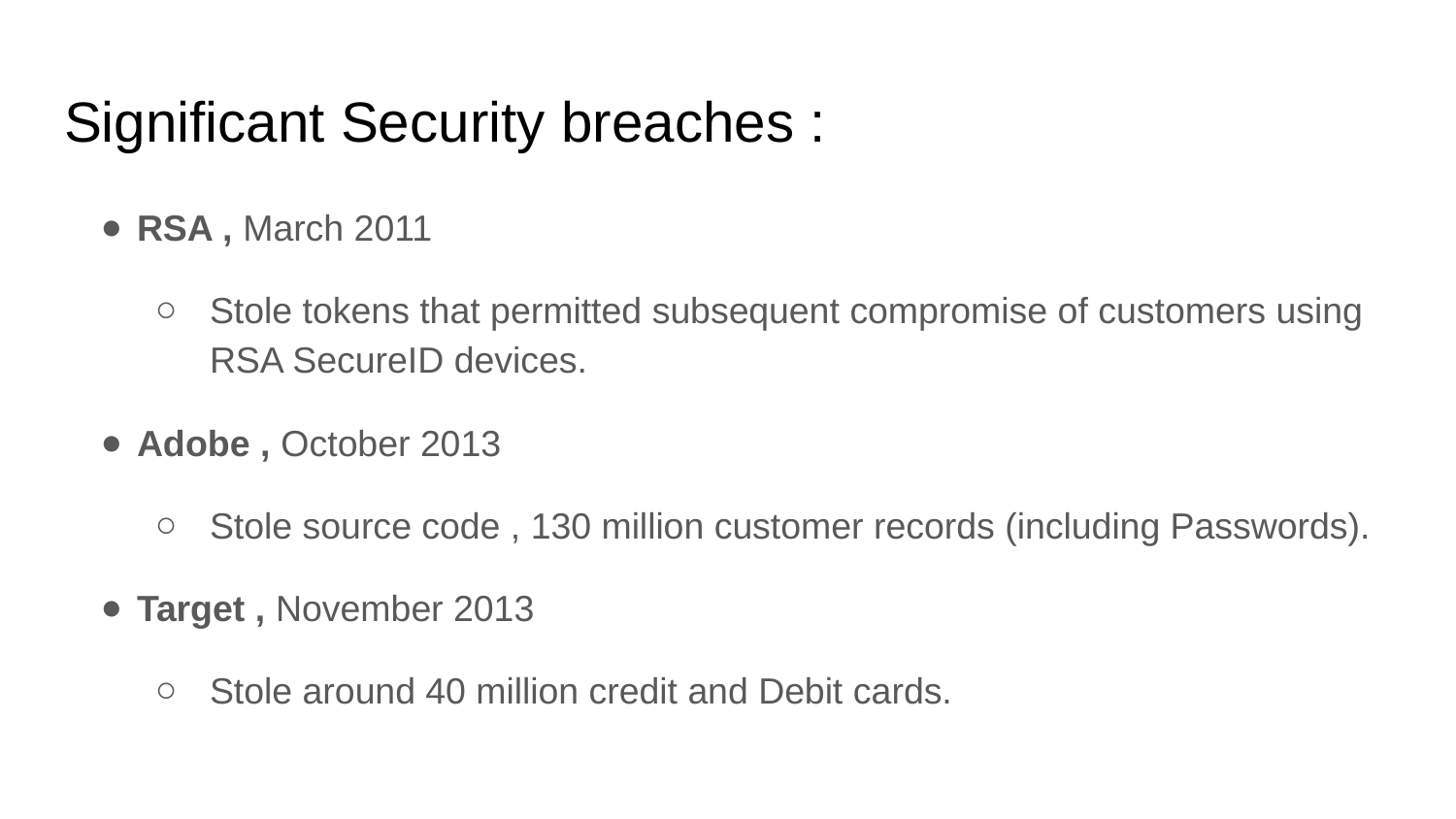

# Significant Security breaches :
RSA , March 2011
Stole tokens that permitted subsequent compromise of customers using RSA SecureID devices.
Adobe , October 2013
Stole source code , 130 million customer records (including Passwords).
Target , November 2013
Stole around 40 million credit and Debit cards.